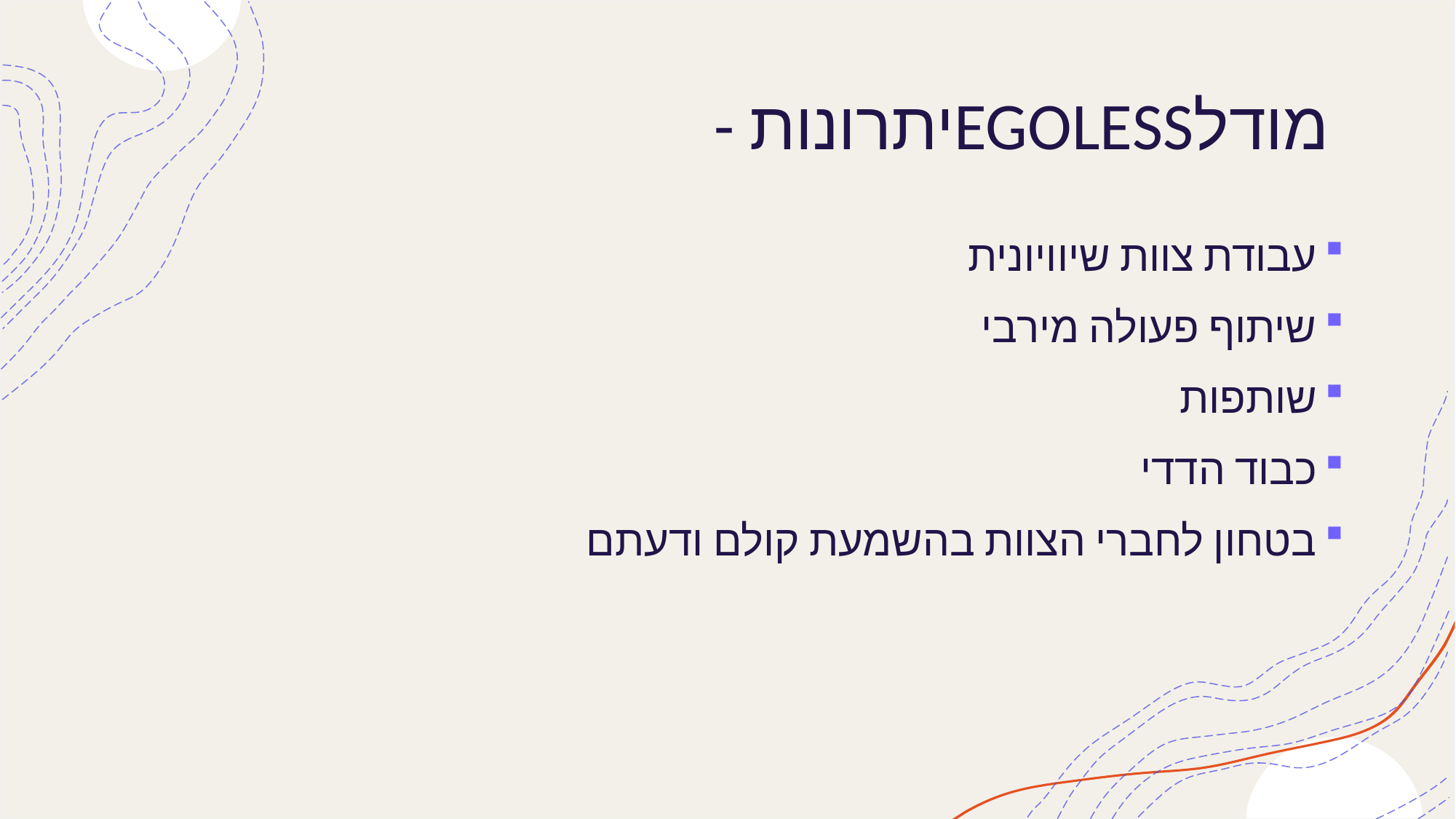

# - יתרונותEGOLESSמודל
עבודת צוות שיוויונית
שיתוף פעולה מירבי
שותפות
כבוד הדדי
בטחון לחברי הצוות בהשמעת קולם ודעתם